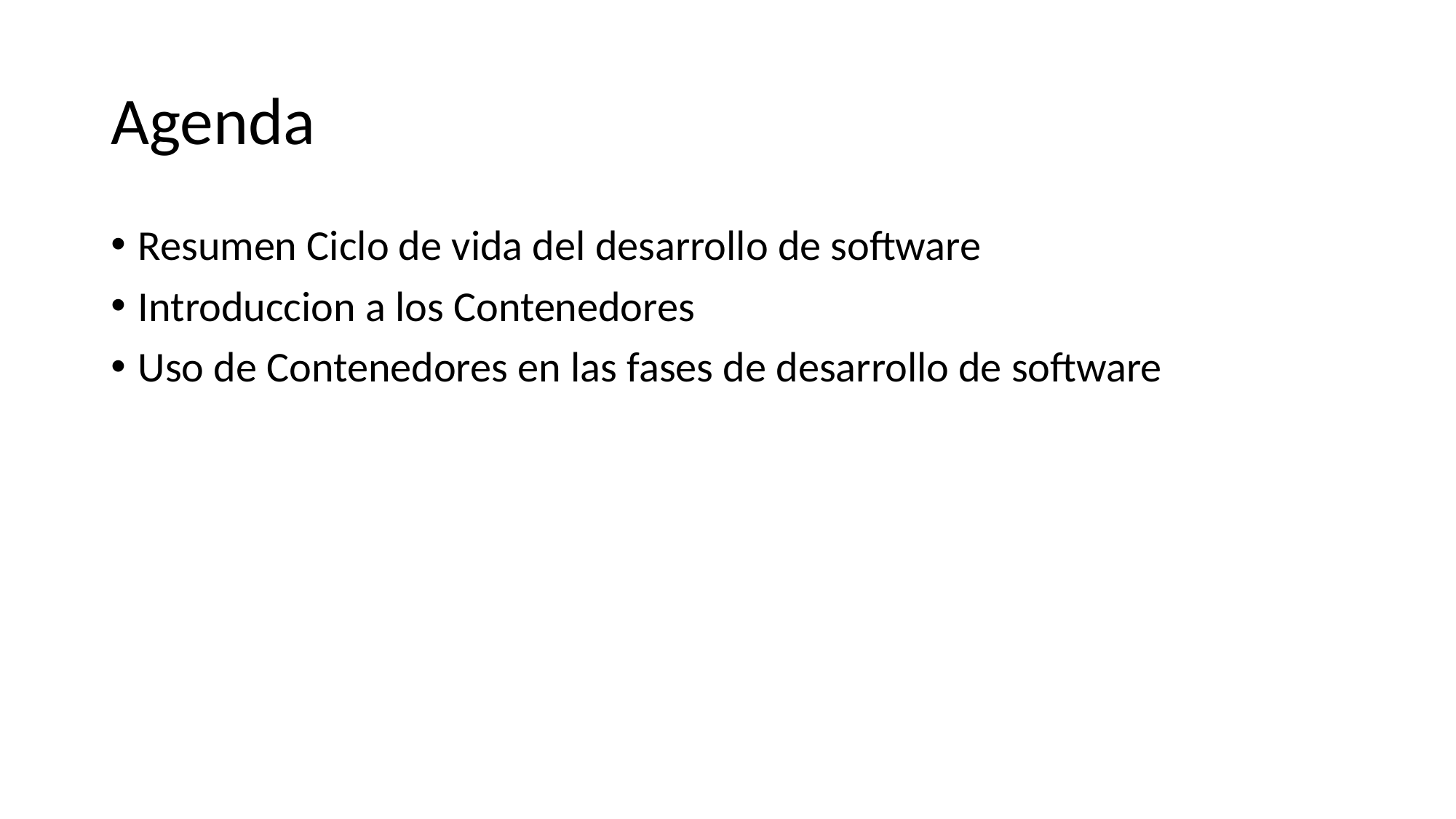

# Agenda
Resumen Ciclo de vida del desarrollo de software
Introduccion a los Contenedores
Uso de Contenedores en las fases de desarrollo de software